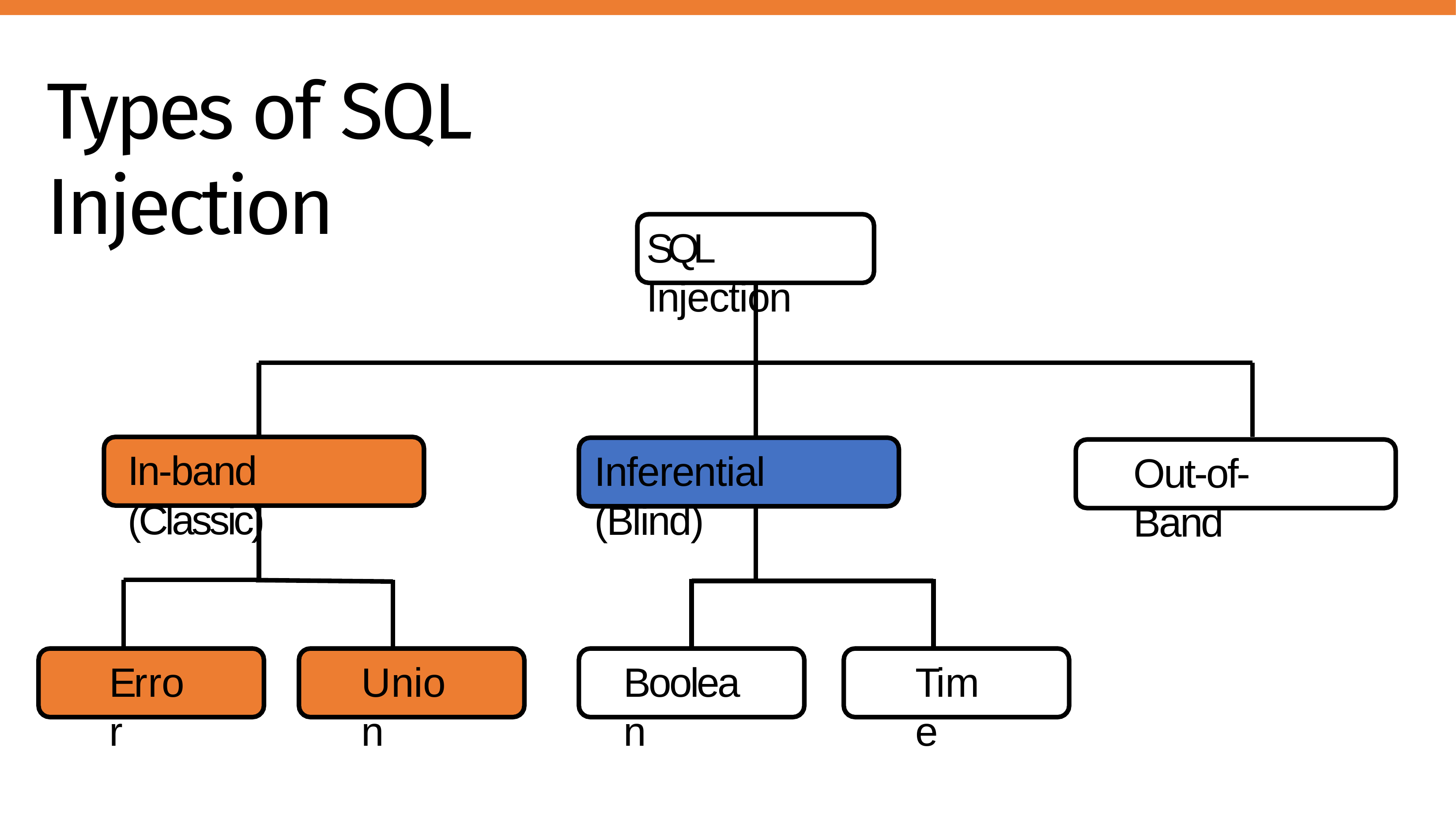

# Types of SQL Injection

SQL Injection

In-band (Classic)
Inferential (Blind)
Out-of-Band

Error
Union
Boolean
Time